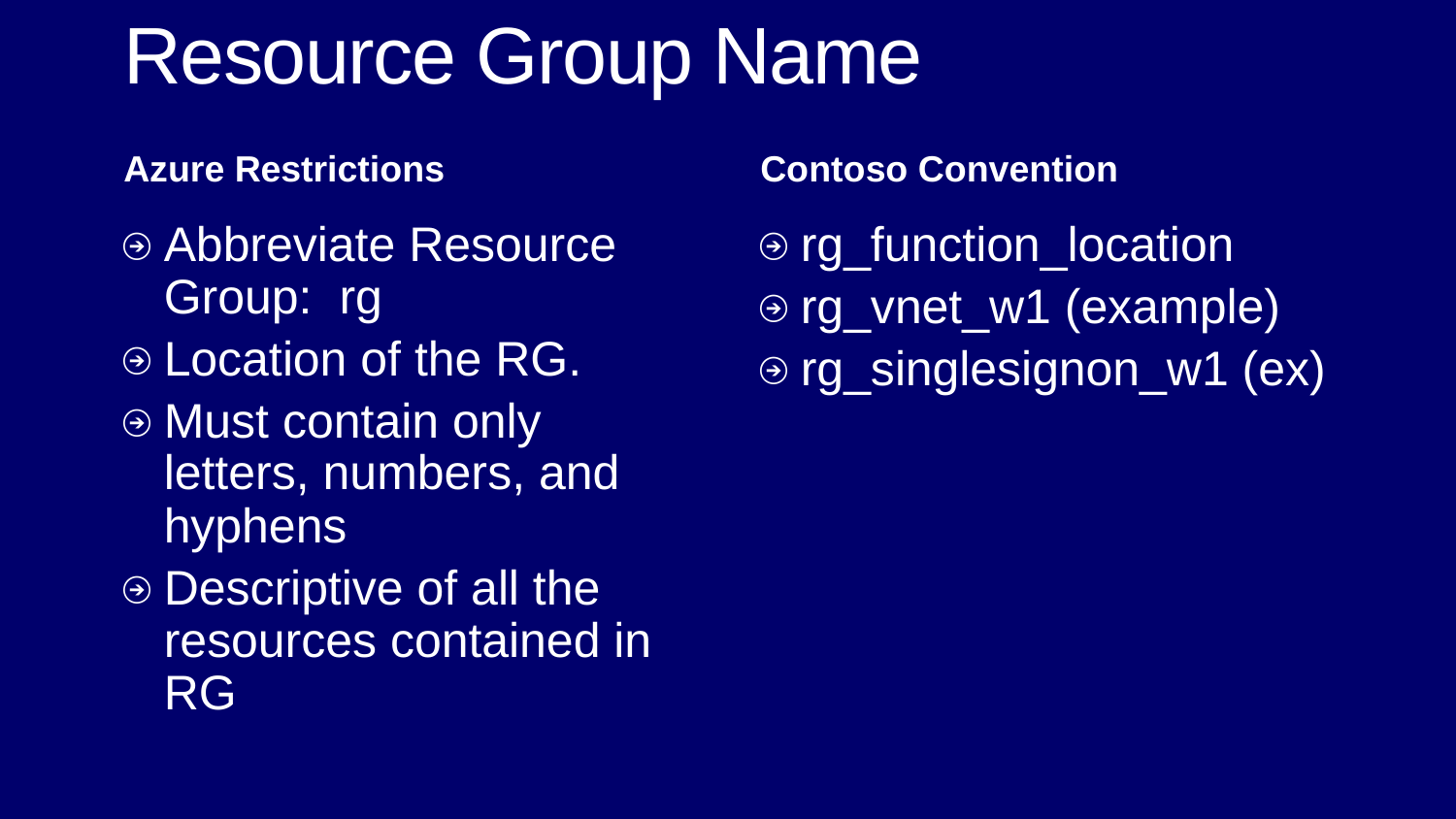

# Resource Group Name
Azure Restrictions
Contoso Convention
Abbreviate Resource Group:  rg
Location of the RG.
Must contain only letters, numbers, and hyphens
Descriptive of all the resources contained in RG
rg_function_location
rg_vnet_w1 (example)
rg_singlesignon_w1 (ex)